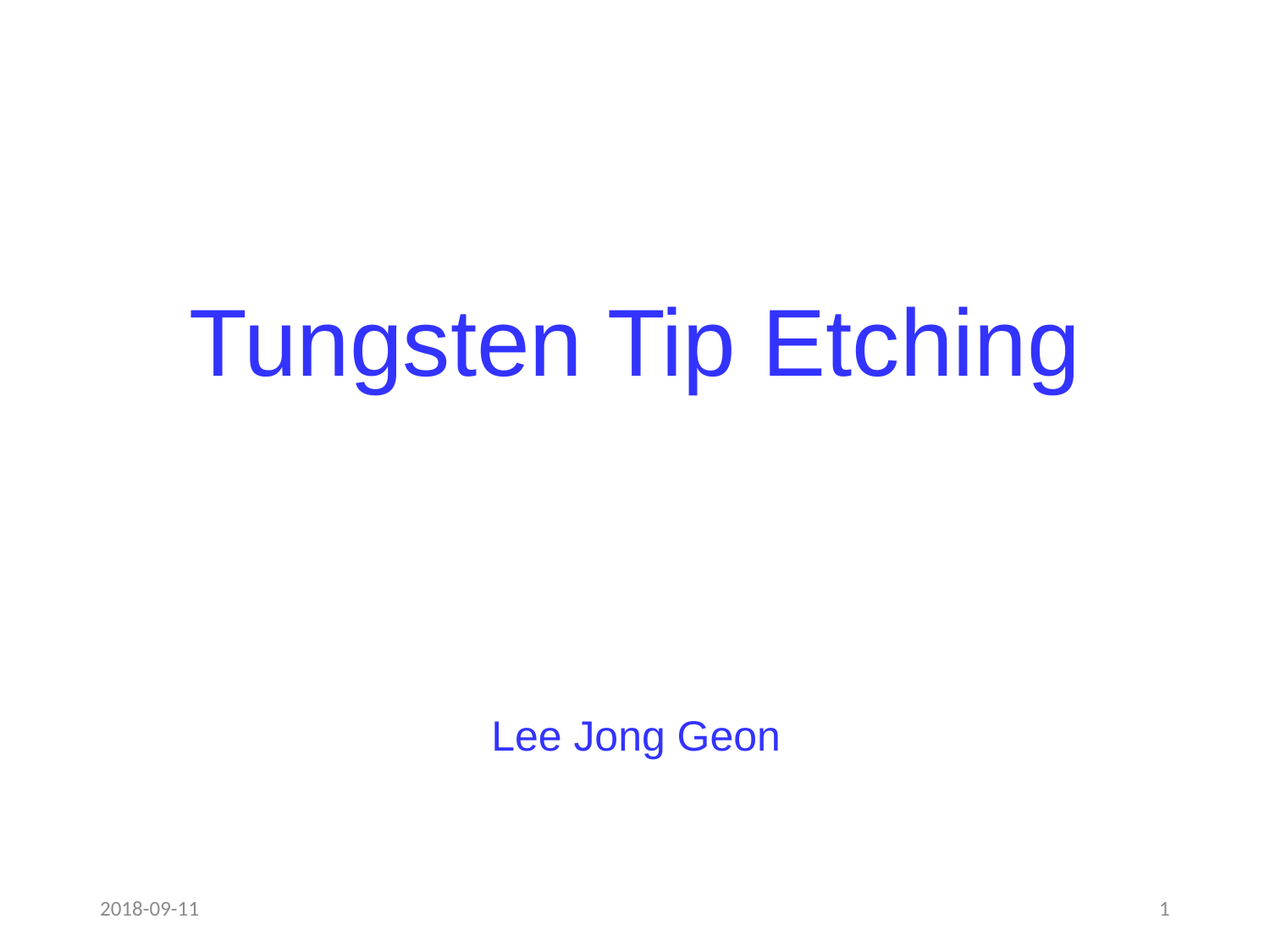

Tungsten Tip Etching
Lee Jong Geon
2018-09-11
1